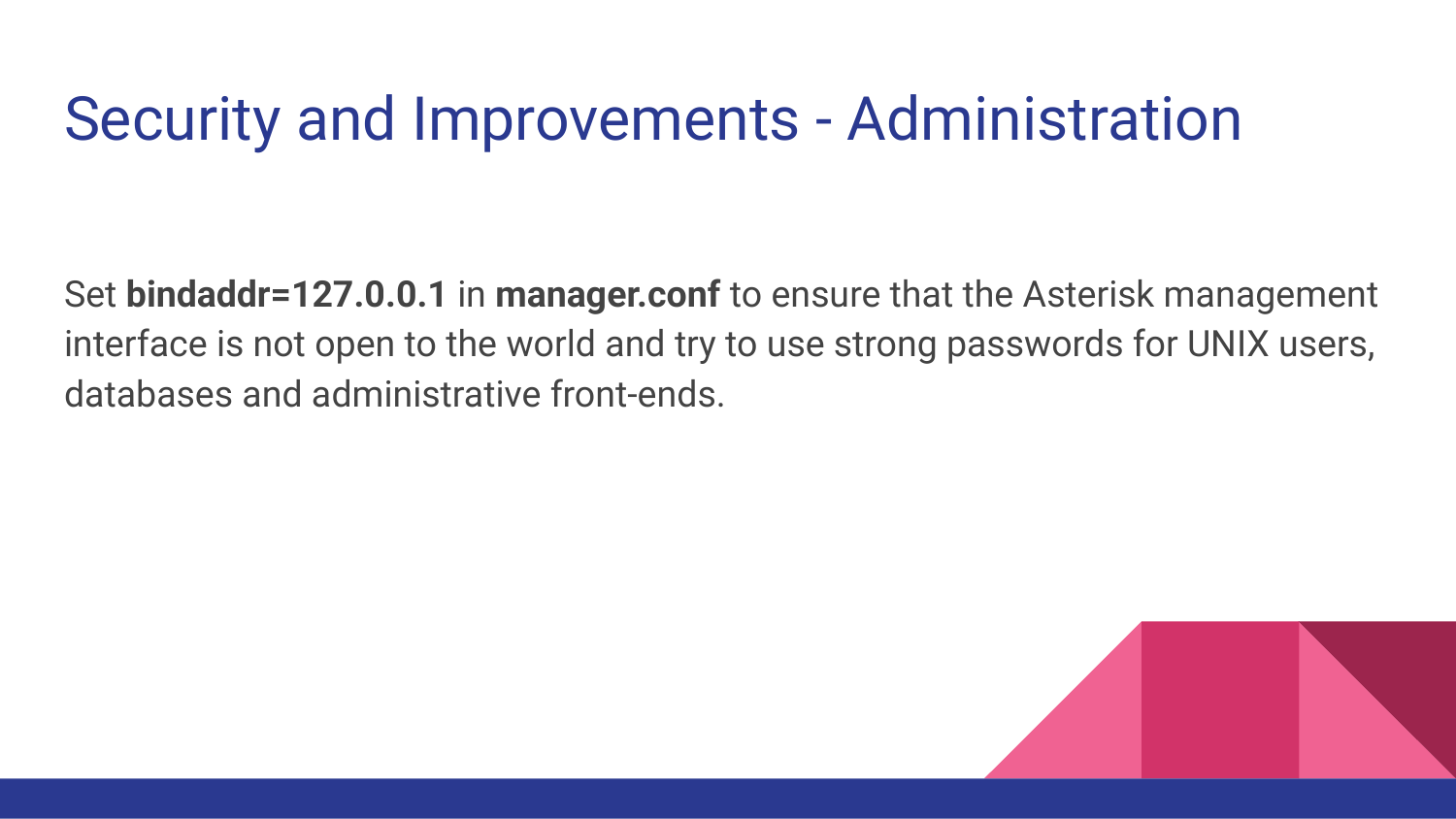

# Security and Improvements - Administration
Set bindaddr=127.0.0.1 in manager.conf to ensure that the Asterisk management interface is not open to the world and try to use strong passwords for UNIX users, databases and administrative front-ends.